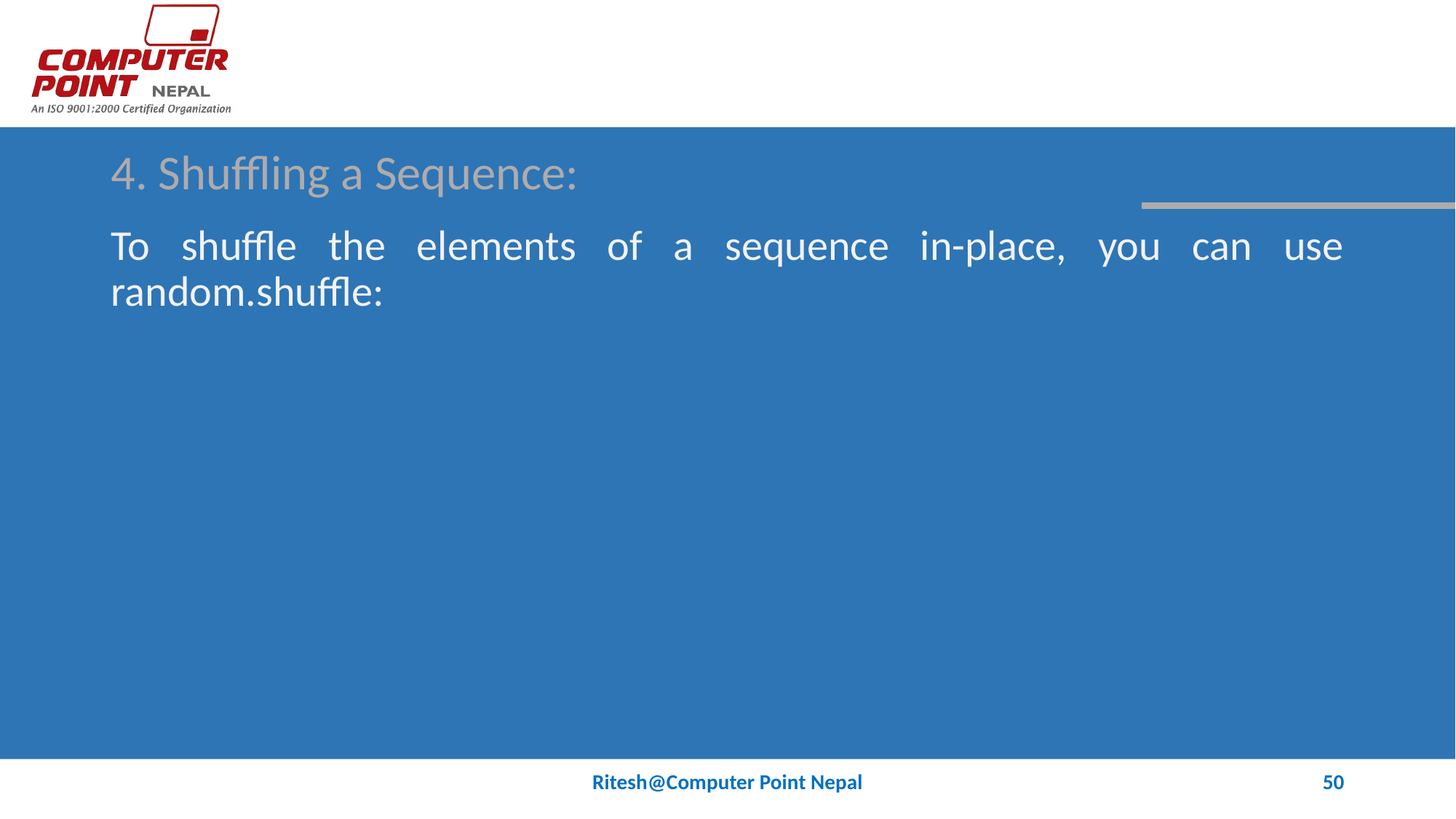

# 4. Shuffling a Sequence:
To shuffle the elements of a sequence in-place, you can use random.shuffle:

Ritesh@Computer Point Nepal

50